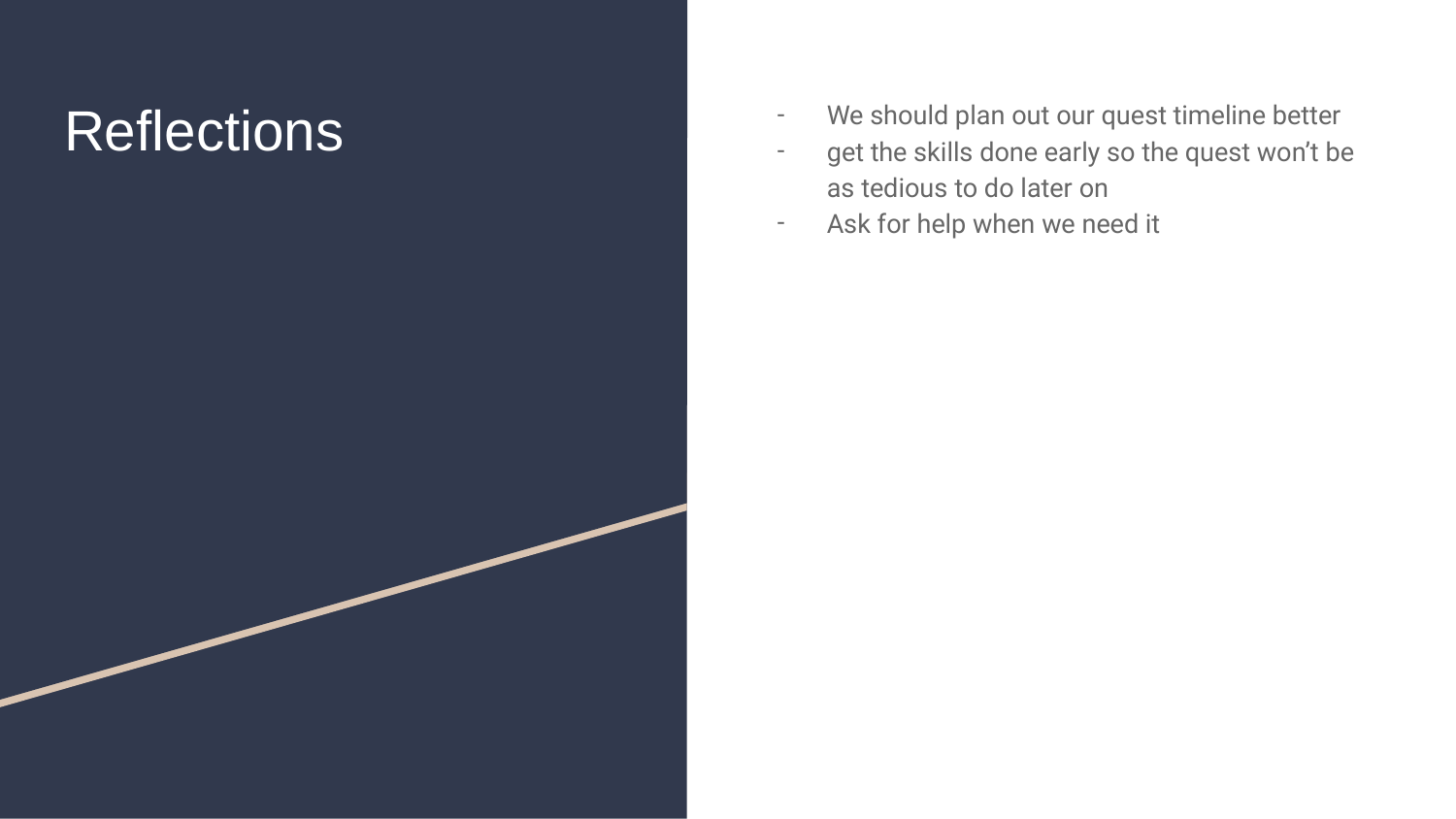

# Reflections
We should plan out our quest timeline better
get the skills done early so the quest won’t be as tedious to do later on
Ask for help when we need it